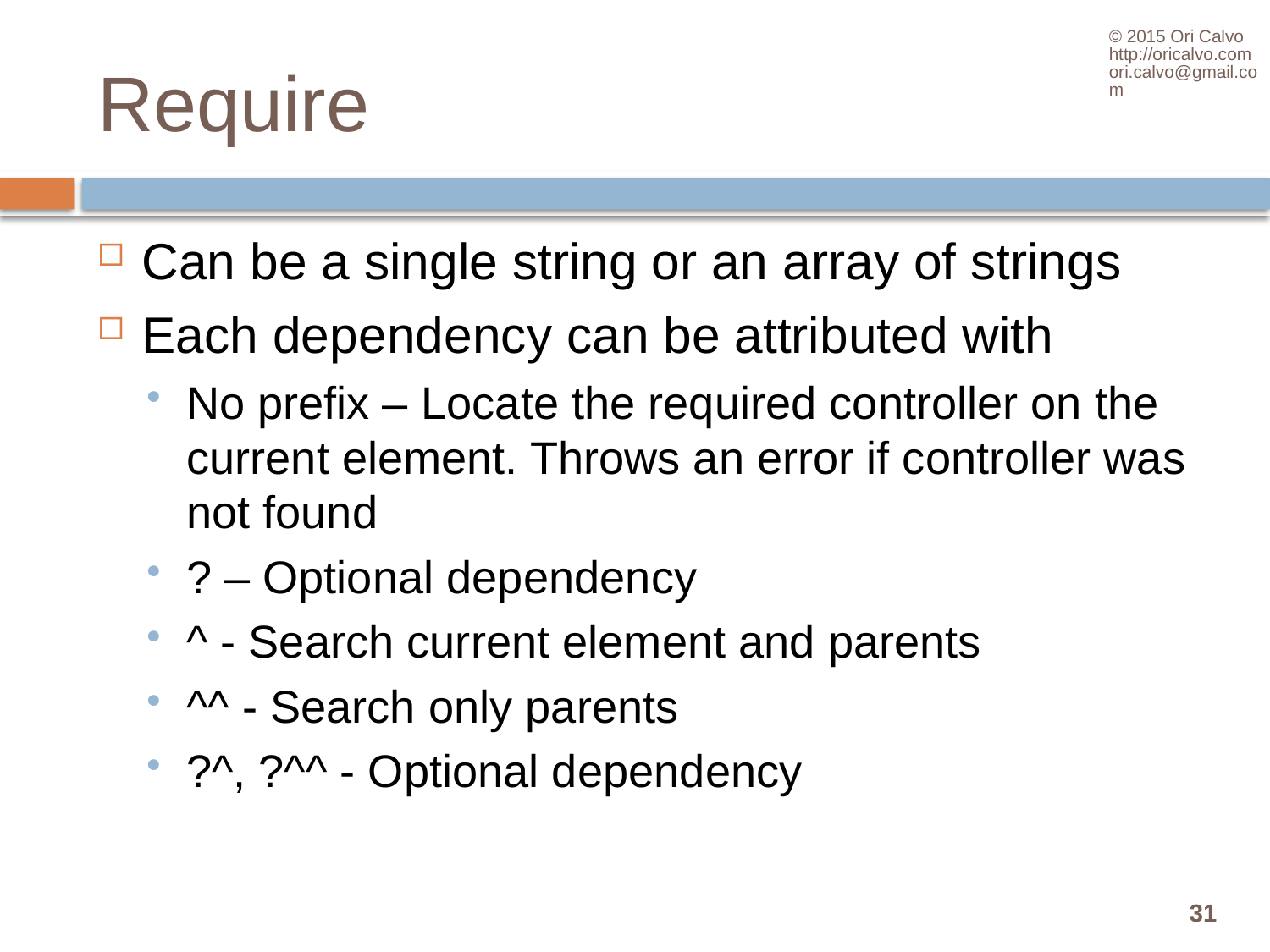

© 2015 Ori Calvo http://oricalvo.com ori.calvo@gmail.com
# Require
Can be a single string or an array of strings
Each dependency can be attributed with
No prefix – Locate the required controller on the current element. Throws an error if controller was not found
? – Optional dependency
^ - Search current element and parents
^^ - Search only parents
?^, ?^^ - Optional dependency